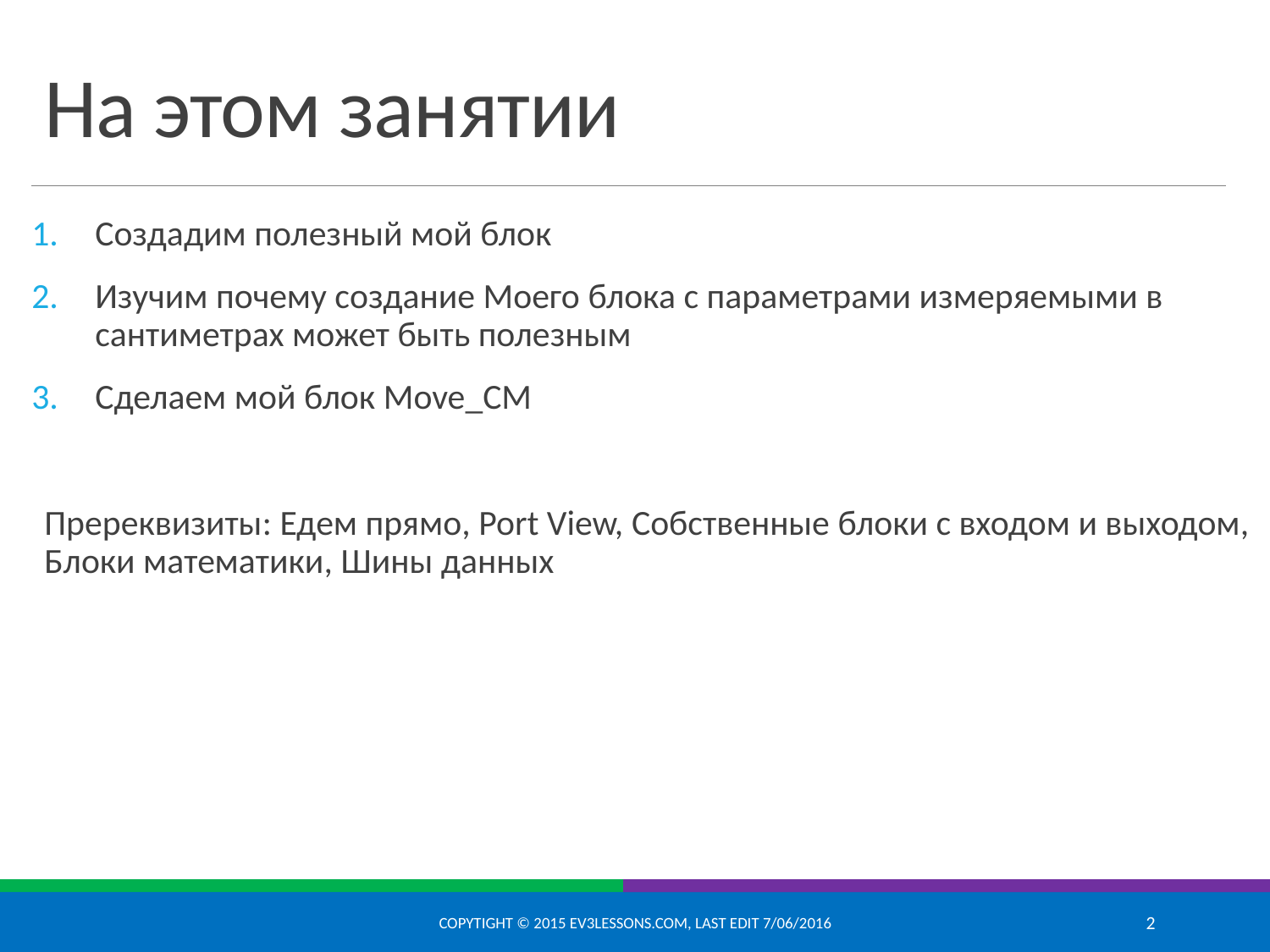

# На этом занятии
Создадим полезный мой блок
Изучим почему создание Моего блока с параметрами измеряемыми в сантиметрах может быть полезным
Сделаем мой блок Move_CM

Пререквизиты: Едем прямо, Port View, Собственные блоки с входом и выходом, Блоки математики, Шины данных

Copytight © 2015 EV3Lessons.com, Last edit 7/06/2016
2